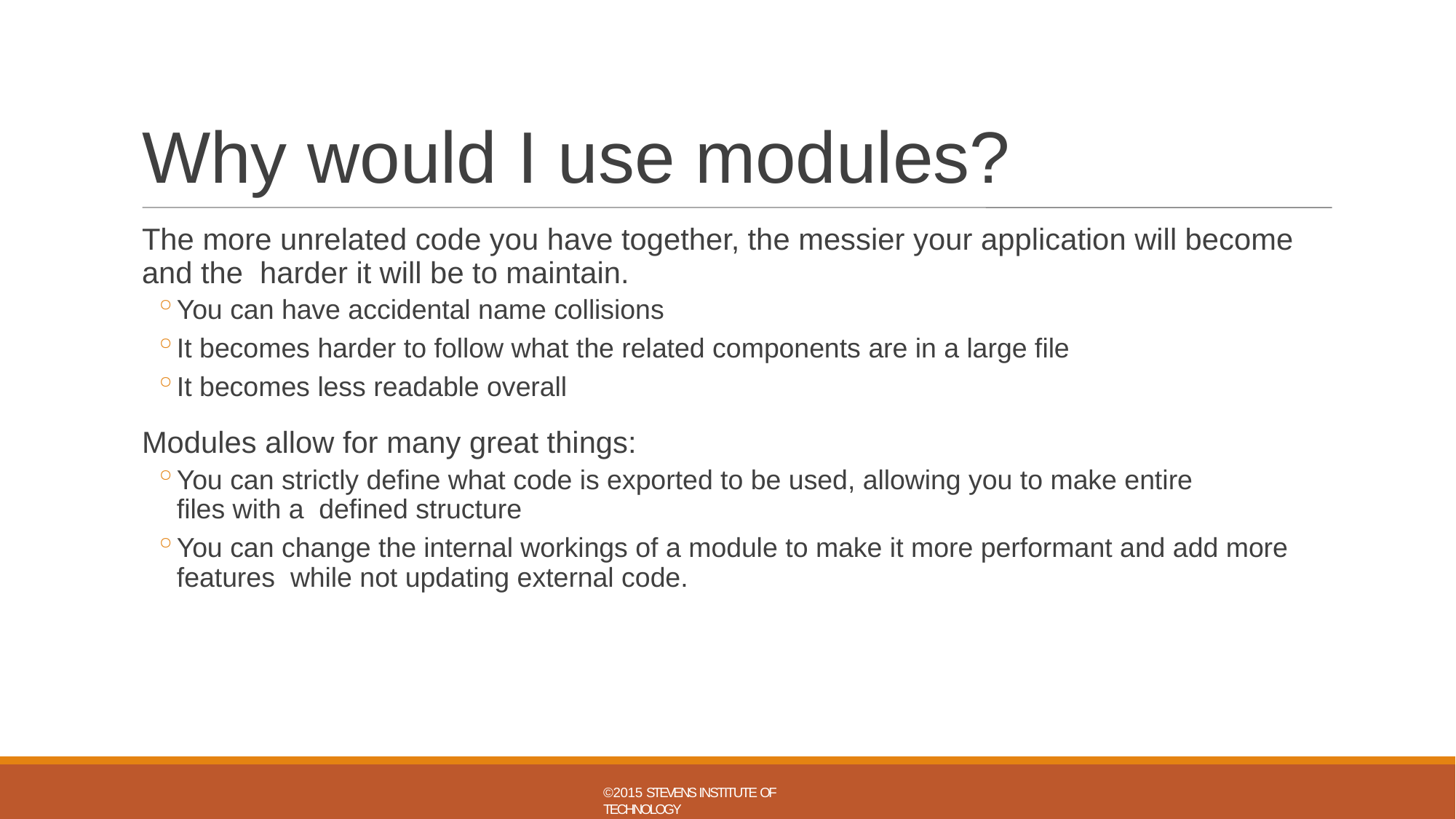

# Why would I use modules?
The more unrelated code you have together, the messier your application will become and the  harder it will be to maintain.
You can have accidental name collisions
It becomes harder to follow what the related components are in a large file
It becomes less readable overall
Modules allow for many great things:
You can strictly define what code is exported to be used, allowing you to make entire files with a  defined structure
You can change the internal workings of a module to make it more performant and add more features  while not updating external code.
©2015 STEVENS INSTITUTE OF TECHNOLOGY